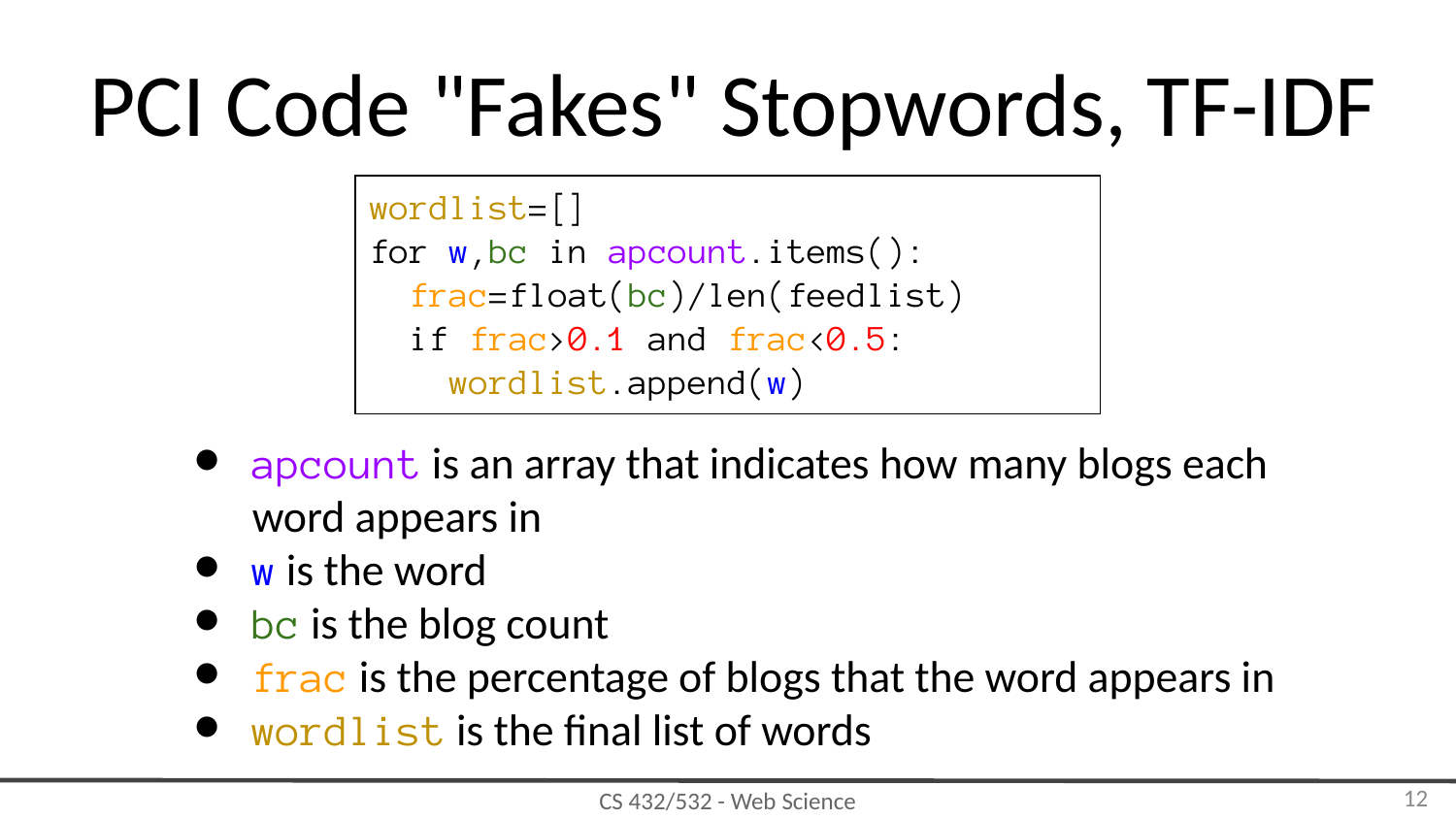

# PCI Code "Fakes" Stopwords, TF-IDF
wordlist=[]
for w,bc in apcount.items():
  frac=float(bc)/len(feedlist)
  if frac>0.1 and frac<0.5:
    wordlist.append(w)
apcount is an array that indicates how many blogs each word appears in
w is the word
bc is the blog count
frac is the percentage of blogs that the word appears in
wordlist is the final list of words
12